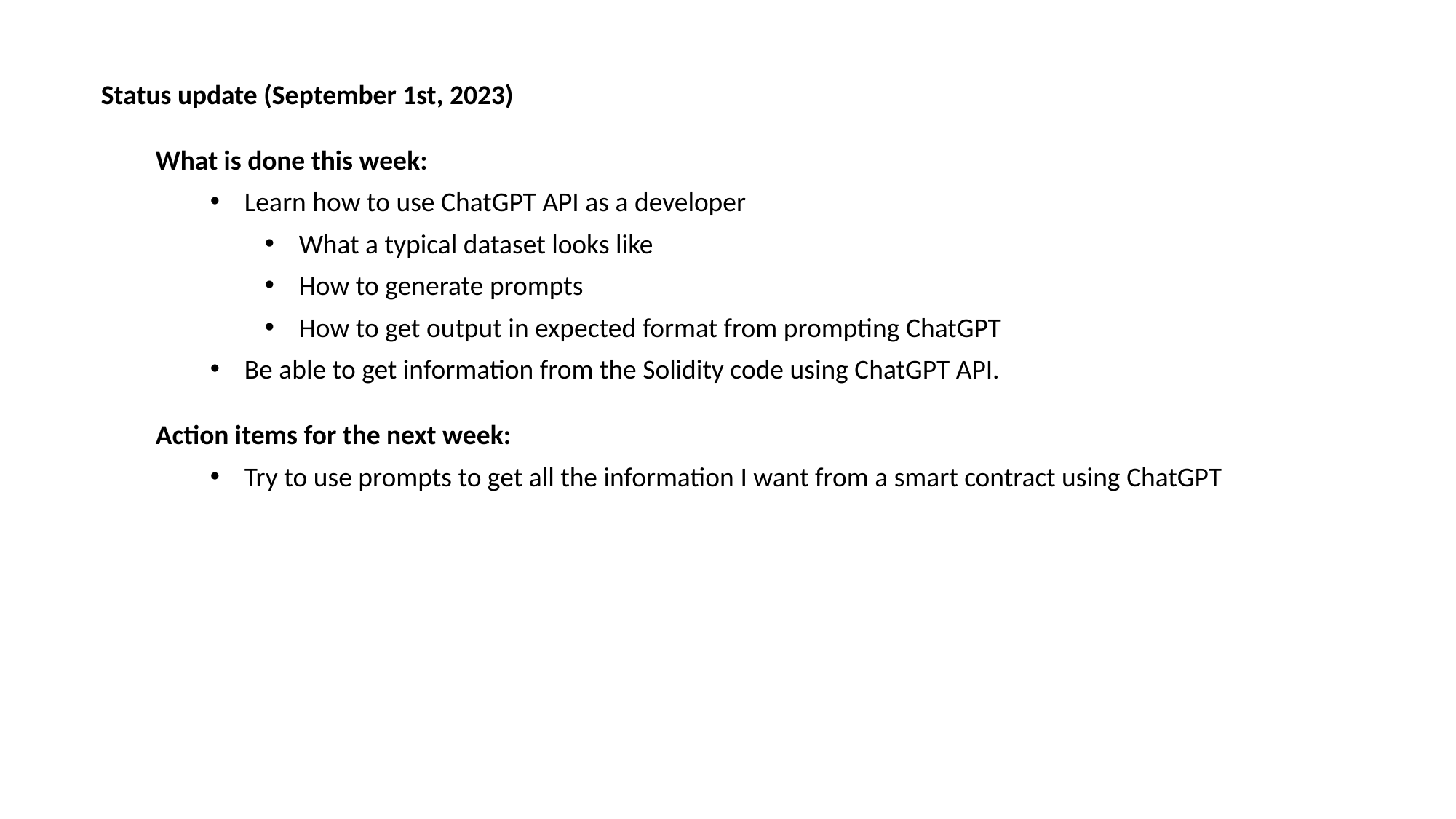

Status update (September 1st, 2023)

What is done this week:
Learn how to use ChatGPT API as a developer
What a typical dataset looks like
How to generate prompts
How to get output in expected format from prompting ChatGPT
Be able to get information from the Solidity code using ChatGPT API.

Action items for the next week:
Try to use prompts to get all the information I want from a smart contract using ChatGPT